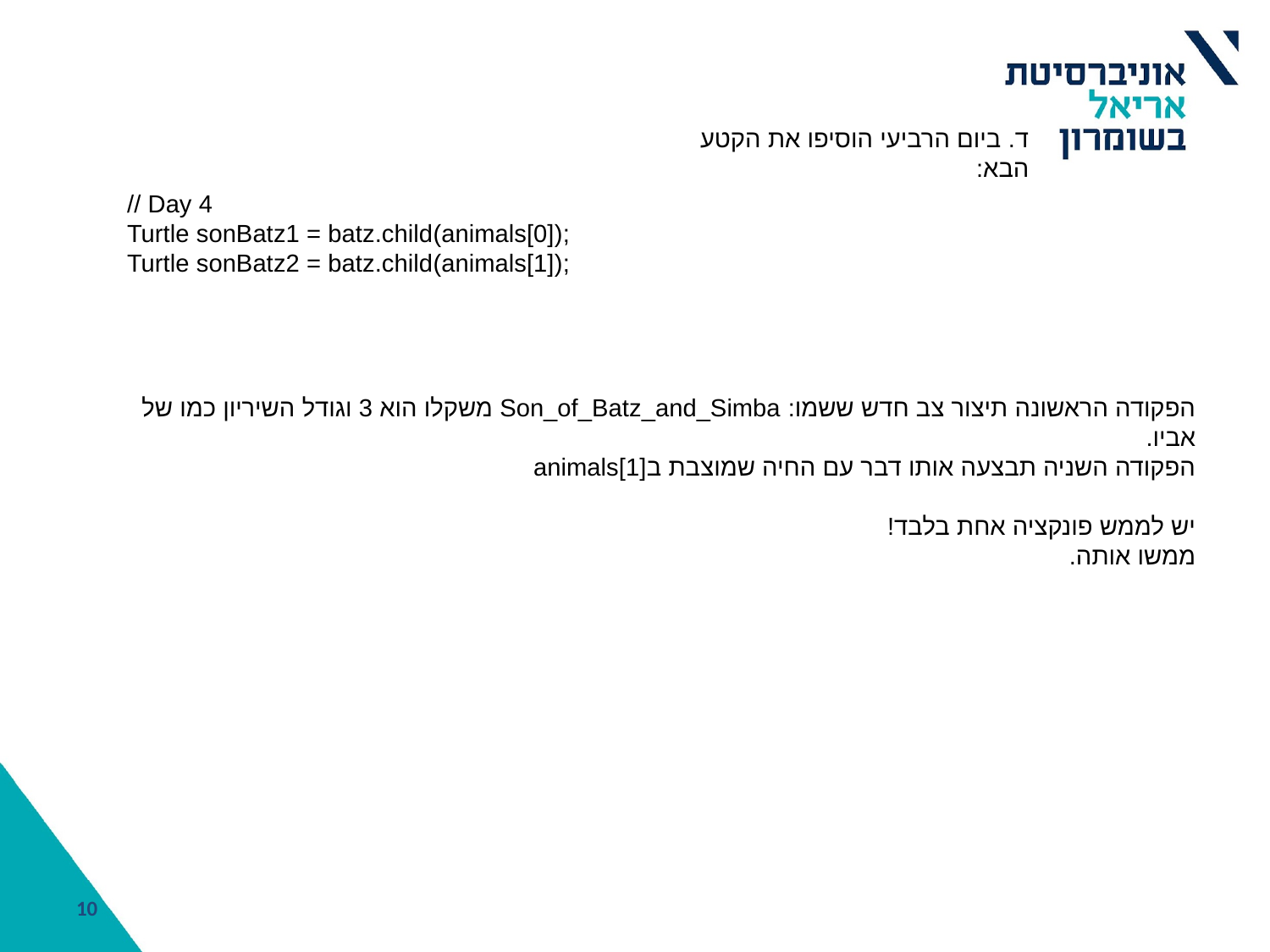

ד. ביום הרביעי הוסיפו את הקטע הבא:
// Day 4
Turtle sonBatz1 = batz.child(animals[0]);
Turtle sonBatz2 = batz.child(animals[1]);

הפקודה הראשונה תיצור צב חדש ששמו: Son_of_Batz_and_Simba משקלו הוא 3 וגודל השיריון כמו של אביו.
הפקודה השניה תבצעה אותו דבר עם החיה שמוצבת בanimals[1]

יש לממש פונקציה אחת בלבד!
ממשו אותה.
10